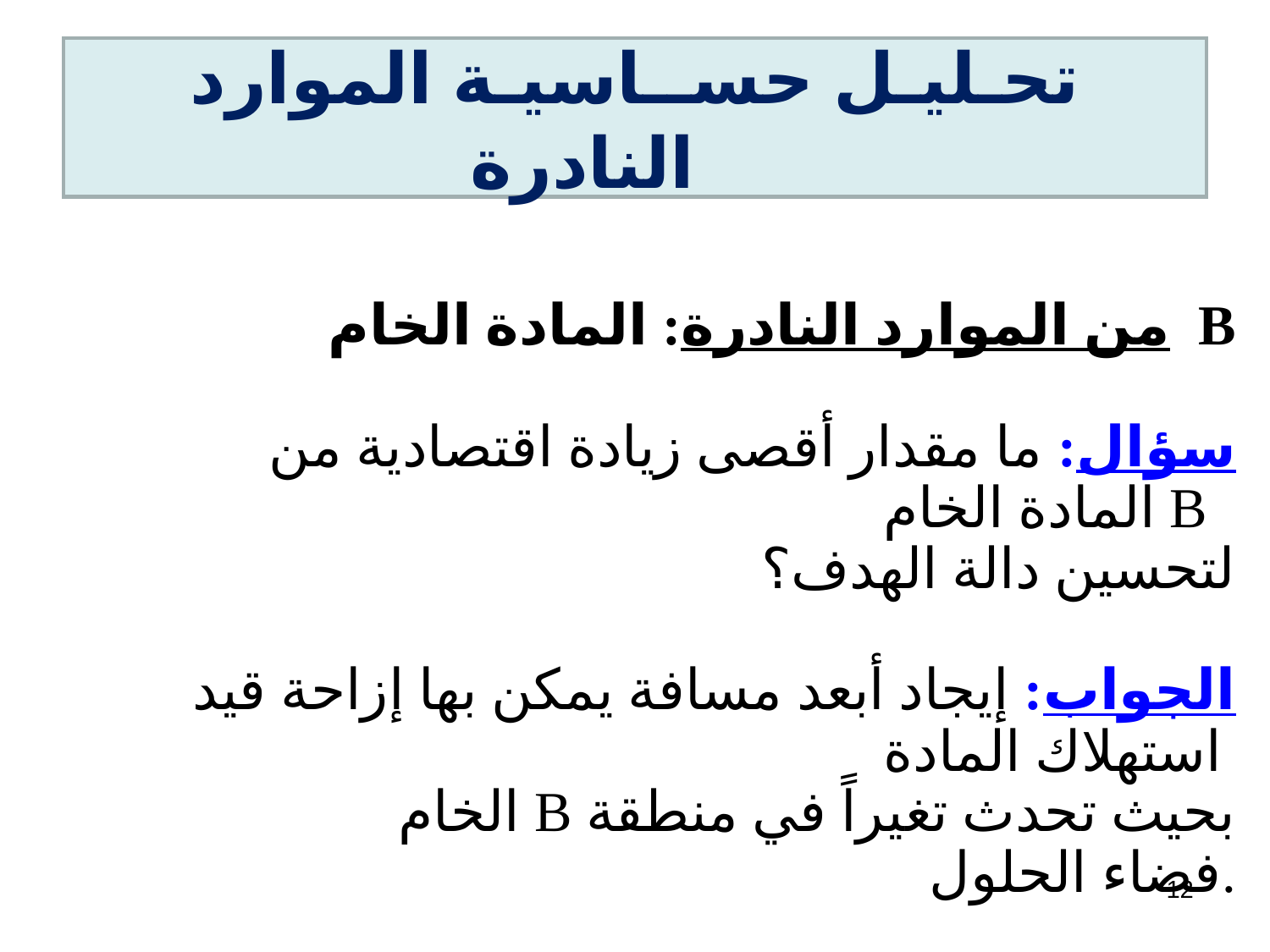

# تحـليـل حســاسيـة الموارد النادرة

من الموارد النادرة: المادة الخام  B

سؤال: ما مقدار أقصى زيادة اقتصادية من المادة الخام B
         لتحسين دالة الهدف؟

الجواب: إيجاد أبعد مسافة يمكن بها إزاحة قيد استهلاك المادة
             الخام B بحيث تحدث تغيراً في منطقة فضاء الحلول.
12